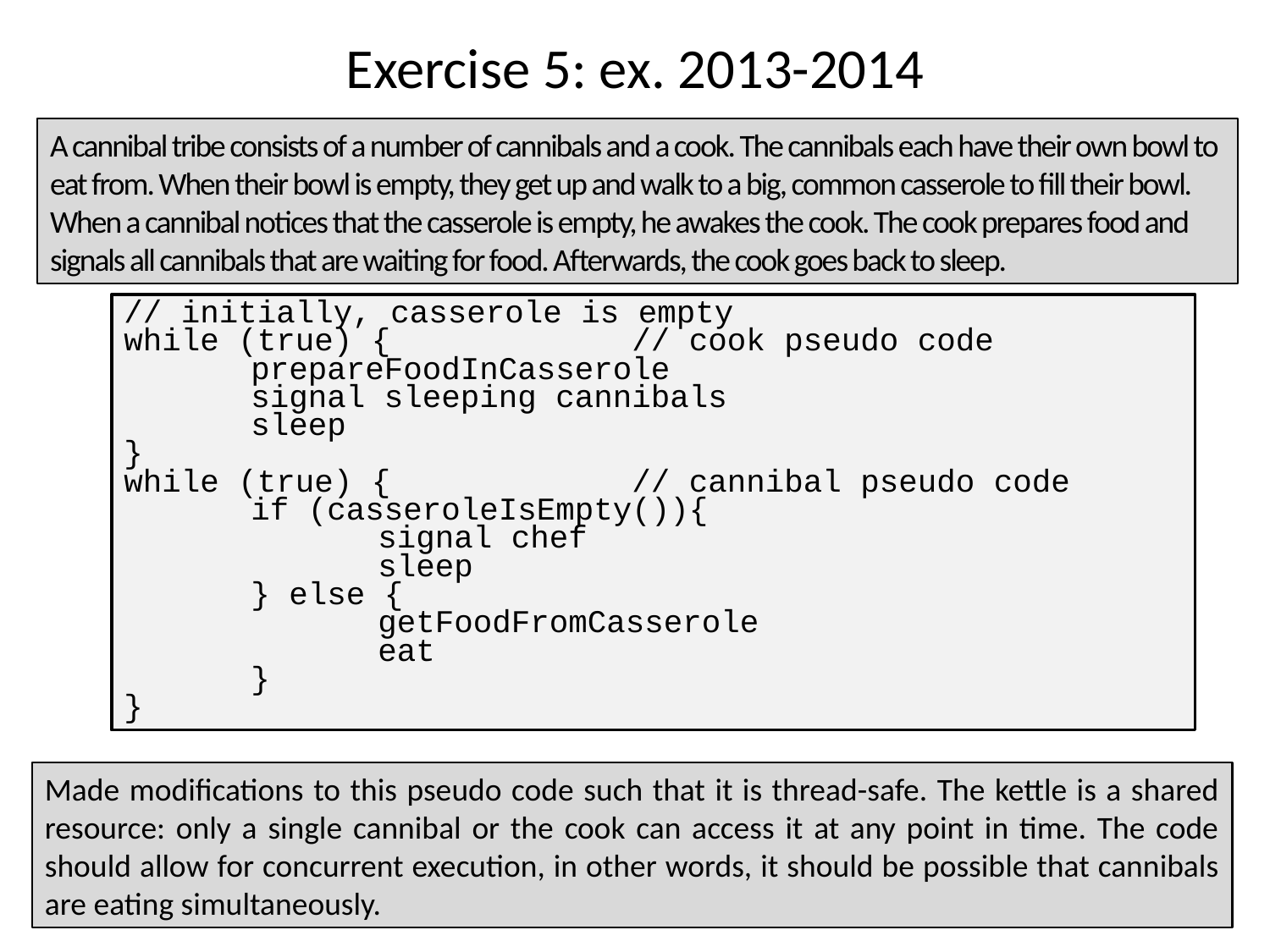

# Exercise 5: ex. 2013-2014
A cannibal tribe consists of a number of cannibals and a cook. The cannibals each have their own bowl to eat from. When their bowl is empty, they get up and walk to a big, common casserole to fill their bowl. When a cannibal notices that the casserole is empty, he awakes the cook. The cook prepares food and signals all cannibals that are waiting for food. Afterwards, the cook goes back to sleep.
// initially, casserole is empty
while (true) {		// cook pseudo code
	prepareFoodInCasserole
	signal sleeping cannibals
	sleep
}
while (true) {		// cannibal pseudo code
	if (casseroleIsEmpty()){
		signal chef
		sleep
	} else {
		getFoodFromCasserole
		eat
	}
}
Made modifications to this pseudo code such that it is thread-safe. The kettle is a shared resource: only a single cannibal or the cook can access it at any point in time. The code should allow for concurrent execution, in other words, it should be possible that cannibals are eating simultaneously.